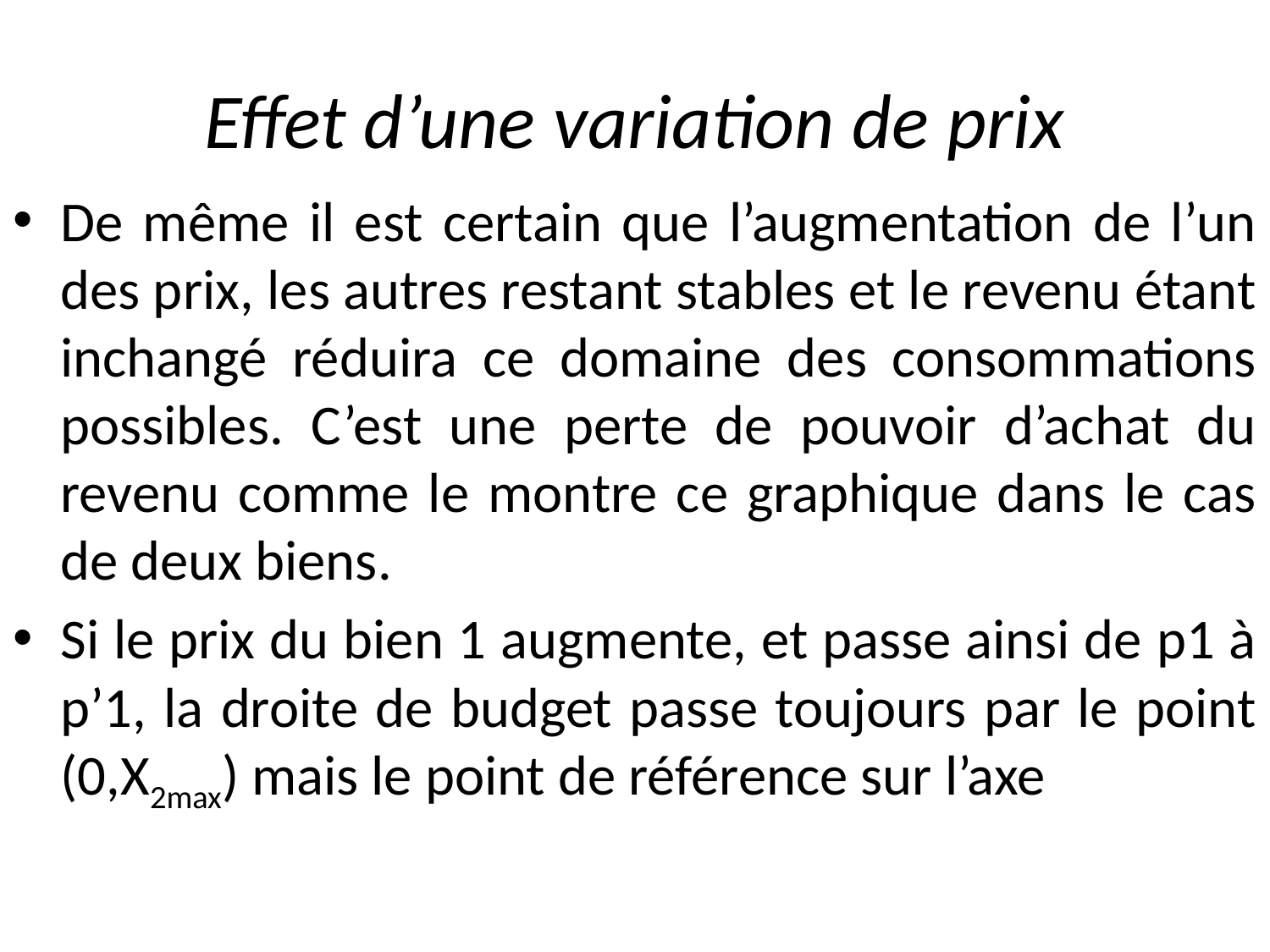

# Effet d’une variation de prix
De même il est certain que l’augmentation de l’un des prix, les autres restant stables et le revenu étant inchangé réduira ce domaine des consommations possibles. C’est une perte de pouvoir d’achat du revenu comme le montre ce graphique dans le cas de deux biens.
Si le prix du bien 1 augmente, et passe ainsi de p1 à p’1, la droite de budget passe toujours par le point (0,X2max) mais le point de référence sur l’axe